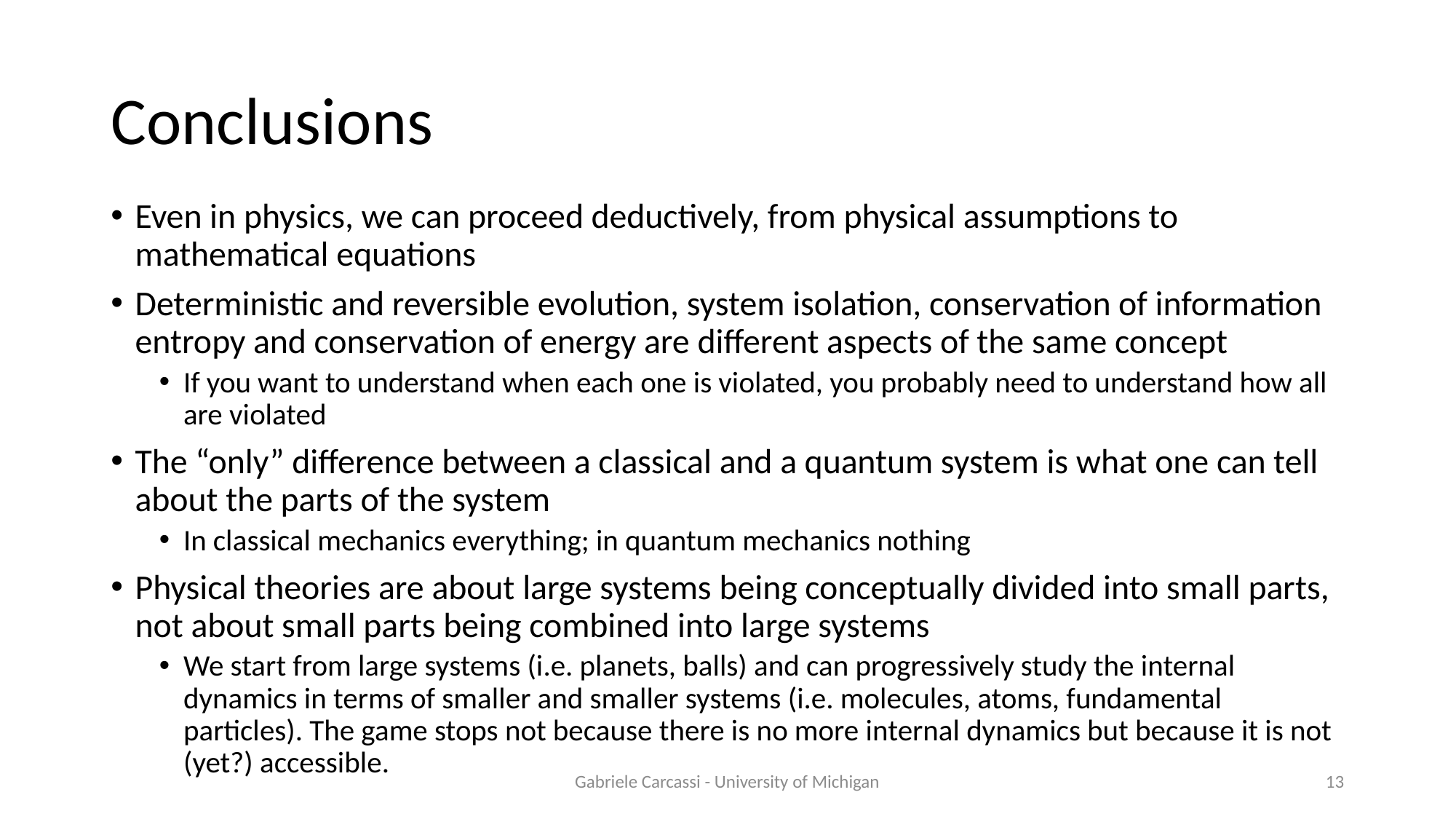

# Conclusions
Even in physics, we can proceed deductively, from physical assumptions to mathematical equations
Deterministic and reversible evolution, system isolation, conservation of information entropy and conservation of energy are different aspects of the same concept
If you want to understand when each one is violated, you probably need to understand how all are violated
The “only” difference between a classical and a quantum system is what one can tell about the parts of the system
In classical mechanics everything; in quantum mechanics nothing
Physical theories are about large systems being conceptually divided into small parts, not about small parts being combined into large systems
We start from large systems (i.e. planets, balls) and can progressively study the internal dynamics in terms of smaller and smaller systems (i.e. molecules, atoms, fundamental particles). The game stops not because there is no more internal dynamics but because it is not (yet?) accessible.

Gabriele Carcassi - University of Michigan
13